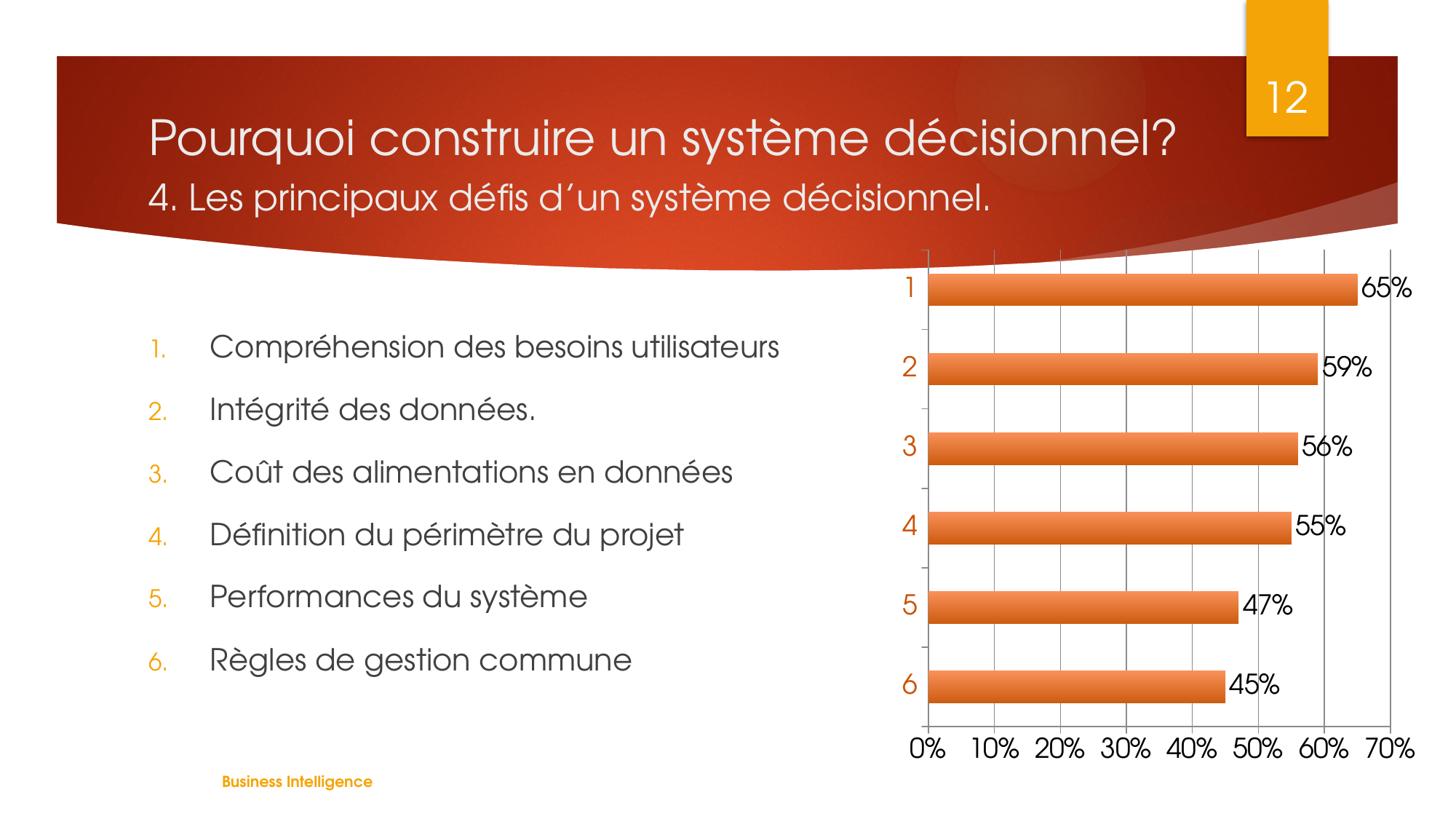

12
# Pourquoi construire un système décisionnel? 4. Les principaux défis d’un système décisionnel.

### Chart

| Category | Série 2 |
|---|---|
| 6.0 | 0.45 |
| 5.0 | 0.47 |
| 4.0 | 0.55 |
| 3.0 | 0.56 |
| 2.0 | 0.59 |
| 1.0 | 0.65 |
Compréhension des besoins utilisateurs
Intégrité des données.
Coût des alimentations en données
Définition du périmètre du projet
Performances du système
Règles de gestion commune

Business Intelligence